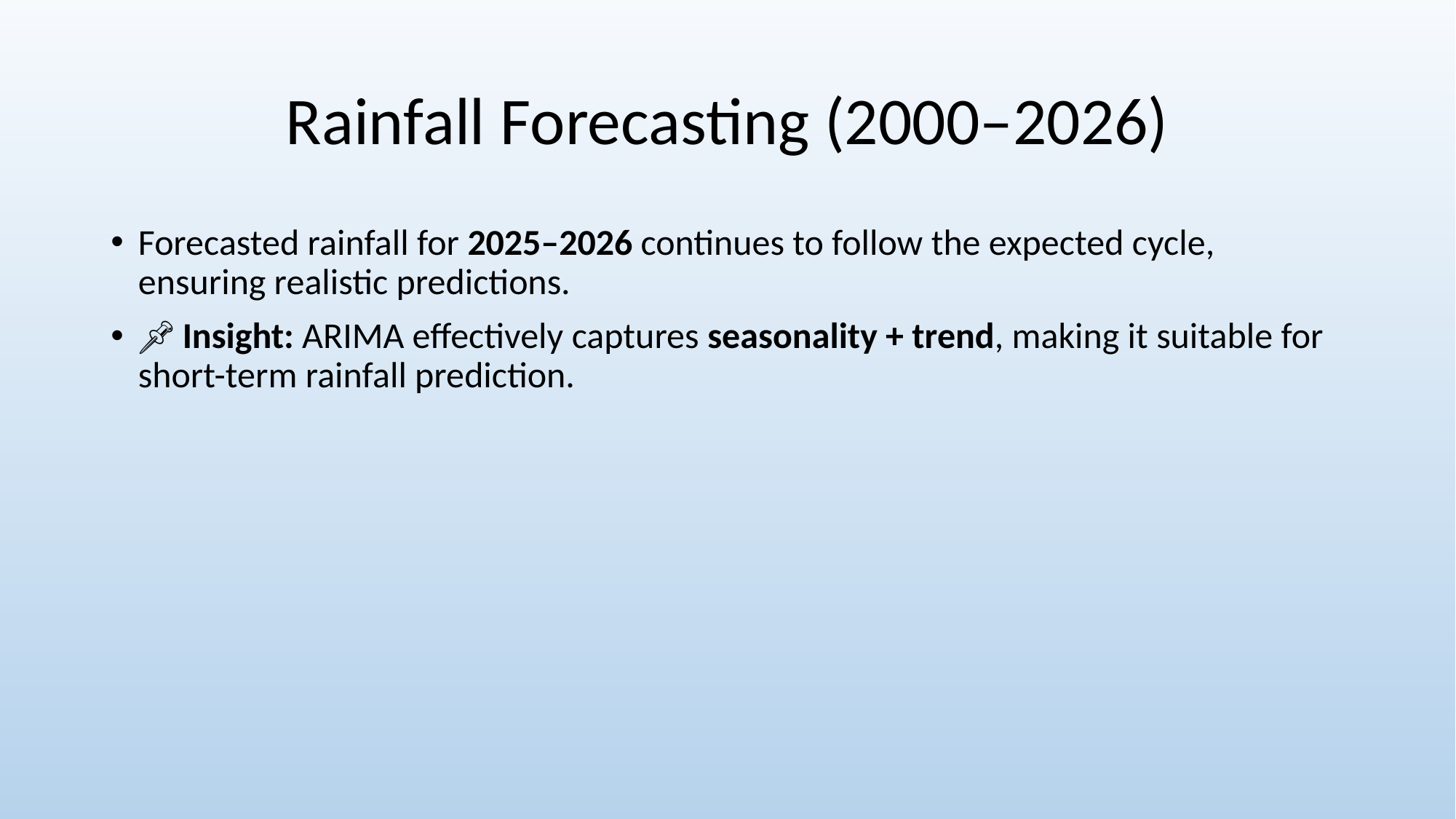

# Rainfall Forecasting (2000–2026)
Forecasted rainfall for 2025–2026 continues to follow the expected cycle, ensuring realistic predictions.
📌 Insight: ARIMA effectively captures seasonality + trend, making it suitable for short-term rainfall prediction.